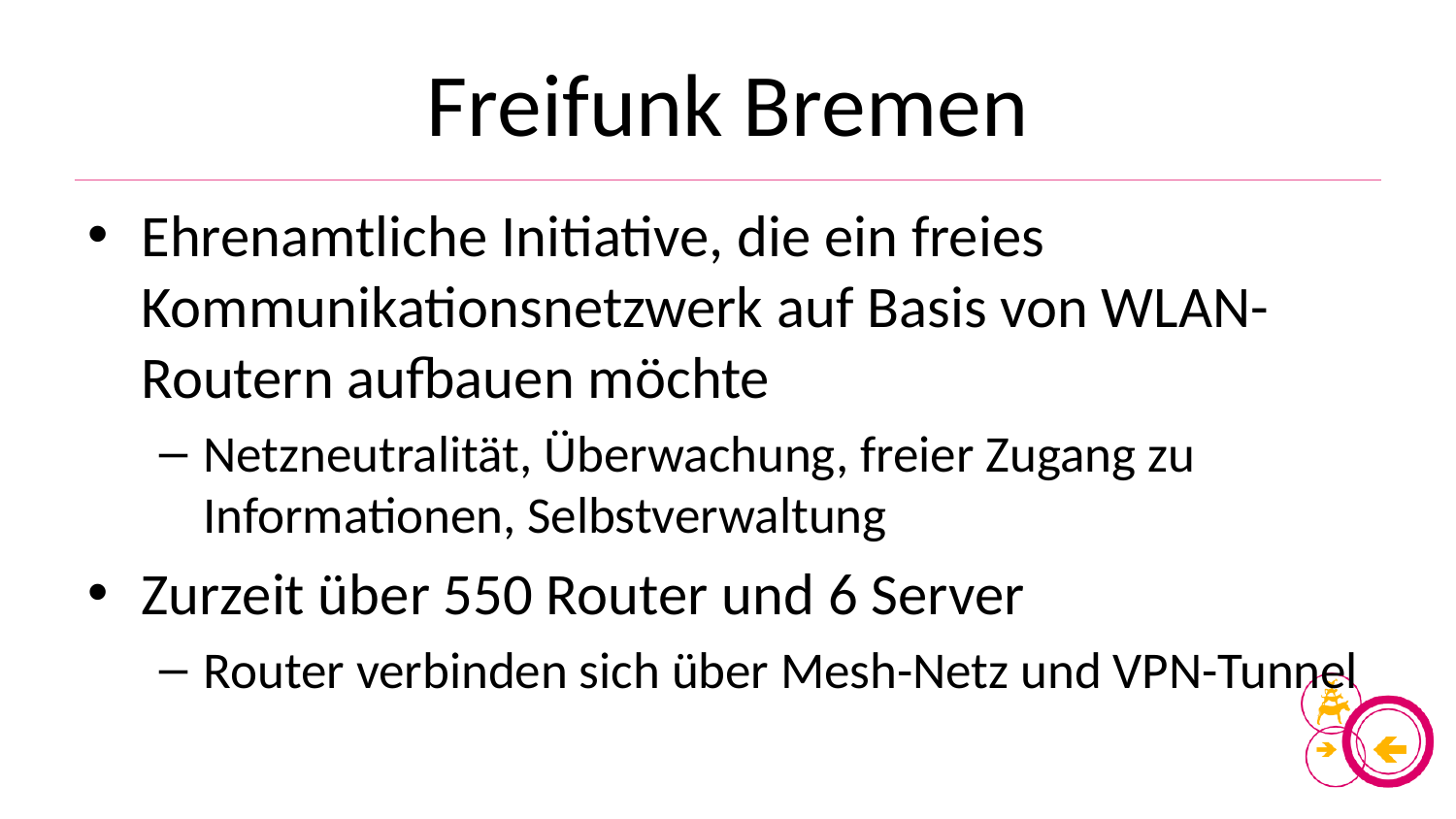

# Freifunk Bremen
Ehrenamtliche Initiative, die ein freies Kommunikationsnetzwerk auf Basis von WLAN-Routern aufbauen möchte
Netzneutralität, Überwachung, freier Zugang zu Informationen, Selbstverwaltung
Zurzeit über 550 Router und 6 Server
Router verbinden sich über Mesh-Netz und VPN-Tunnel